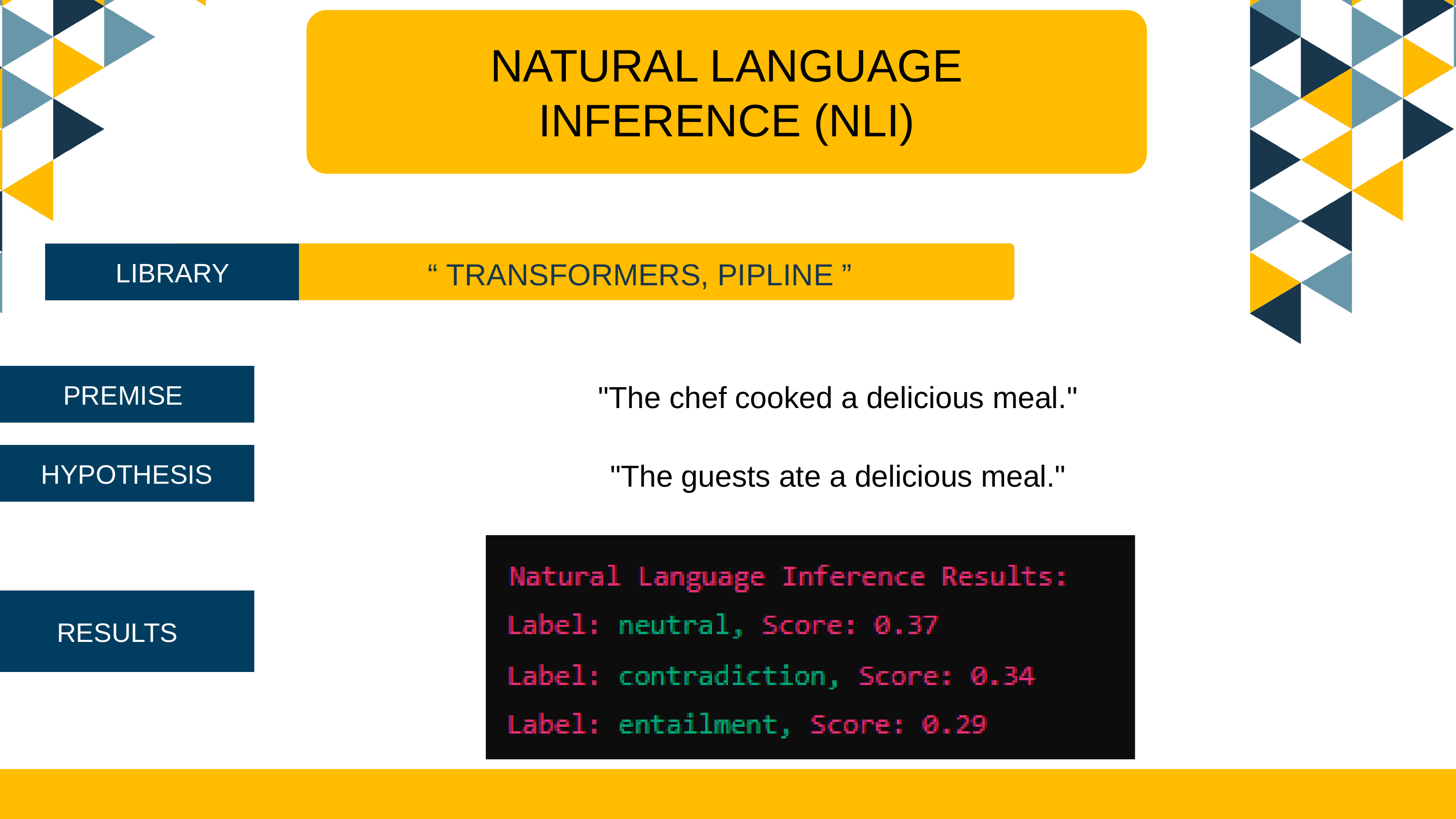

NATURAL LANGUAGE INFERENCE (NLI)

“ TRANSFORMERS, PIPLINE ”
LIBRARY

"The chef cooked a delicious meal."

PREMISE

"The guests ate a delicious meal."

HYPOTHESIS

RESULTS